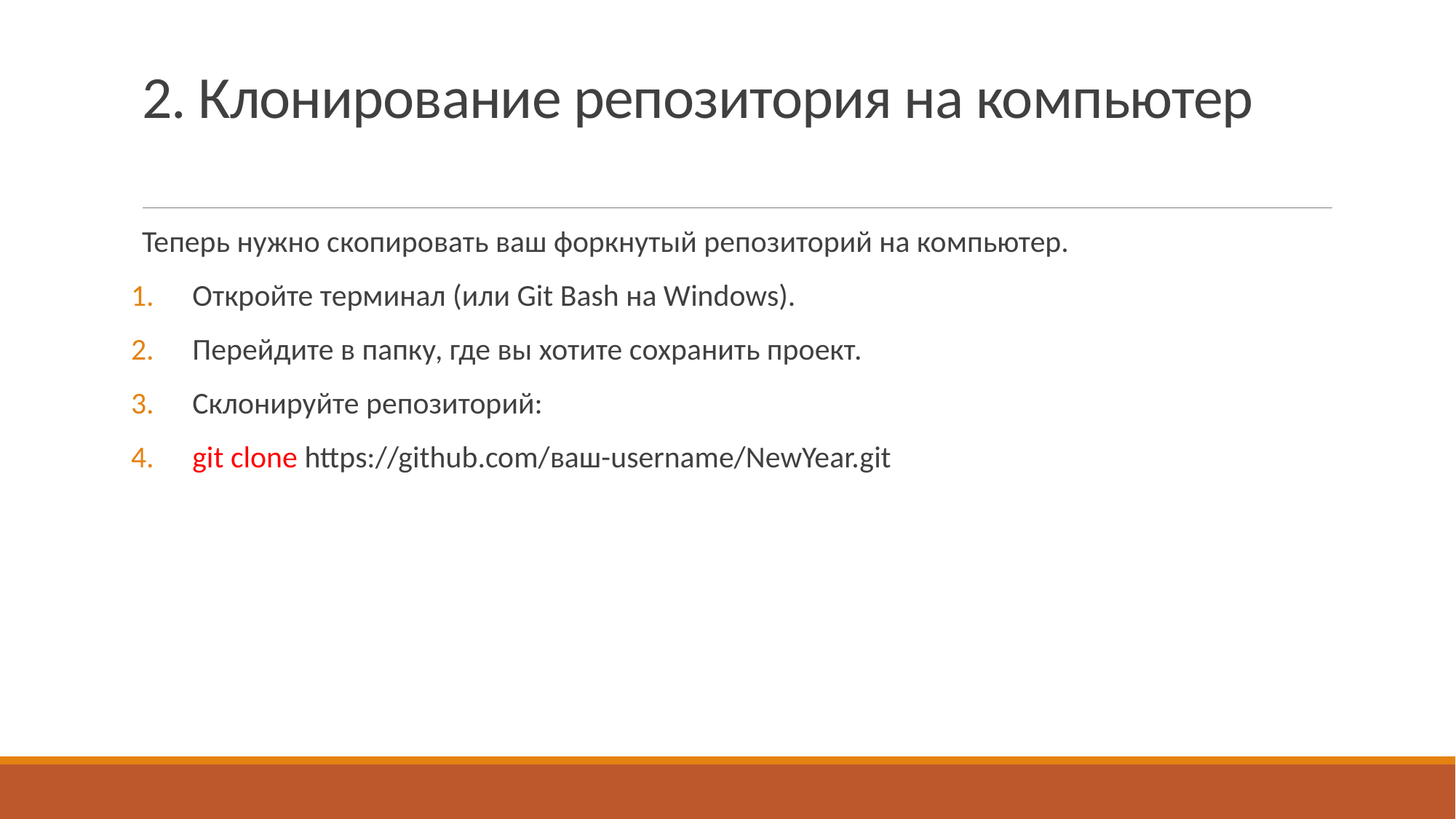

# 2. Клонирование репозитория на компьютер
Теперь нужно скопировать ваш форкнутый репозиторий на компьютер.
Откройте терминал (или Git Bash на Windows).
Перейдите в папку, где вы хотите сохранить проект.
Склонируйте репозиторий:
git clone https://github.com/ваш-username/NewYear.git